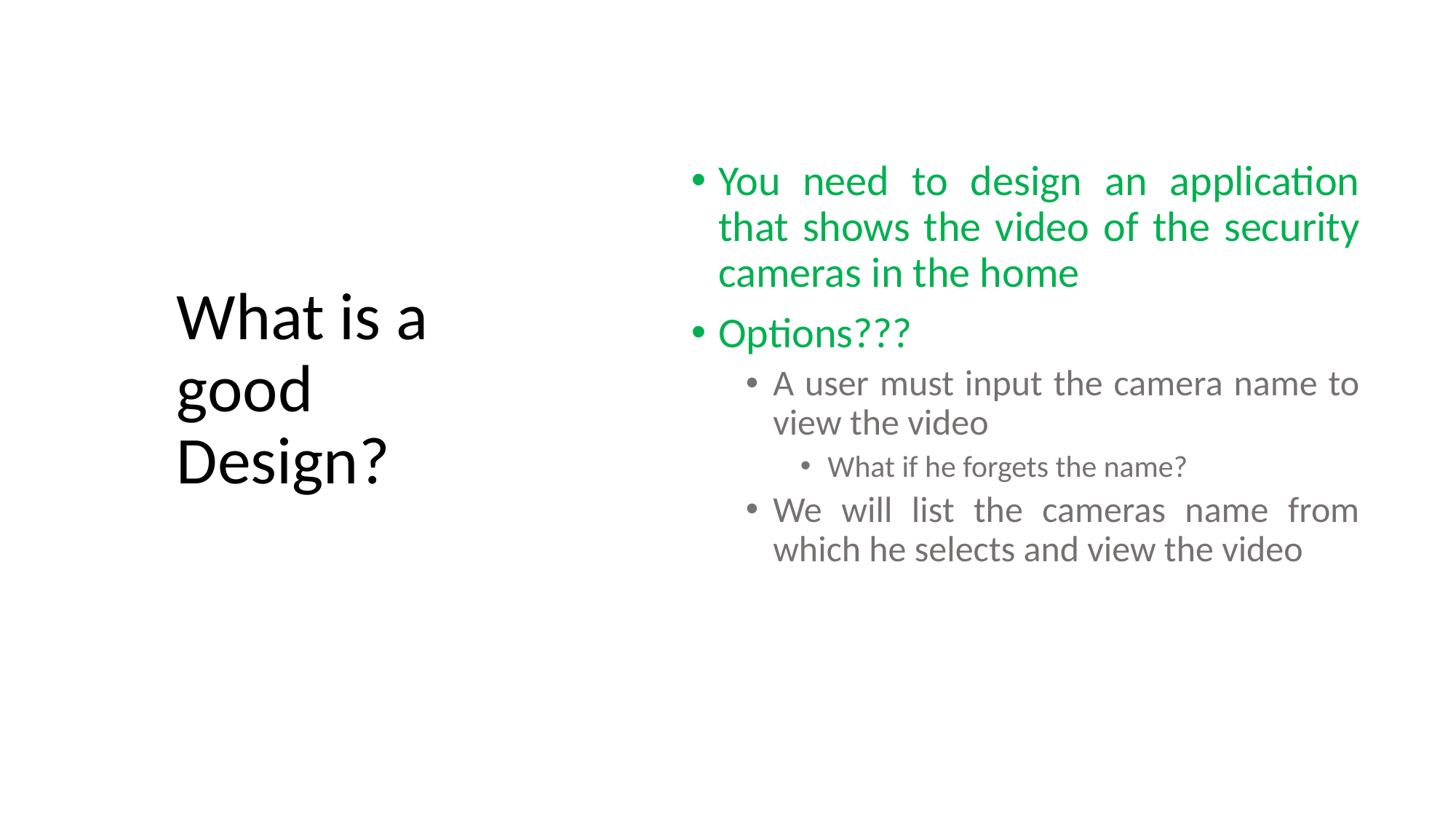

# What is a good Design?
You need to design an application that shows the video of the security cameras in the home
Options???
A user must input the camera name to view the video
What if he forgets the name?
We will list the cameras name from which he selects and view the video